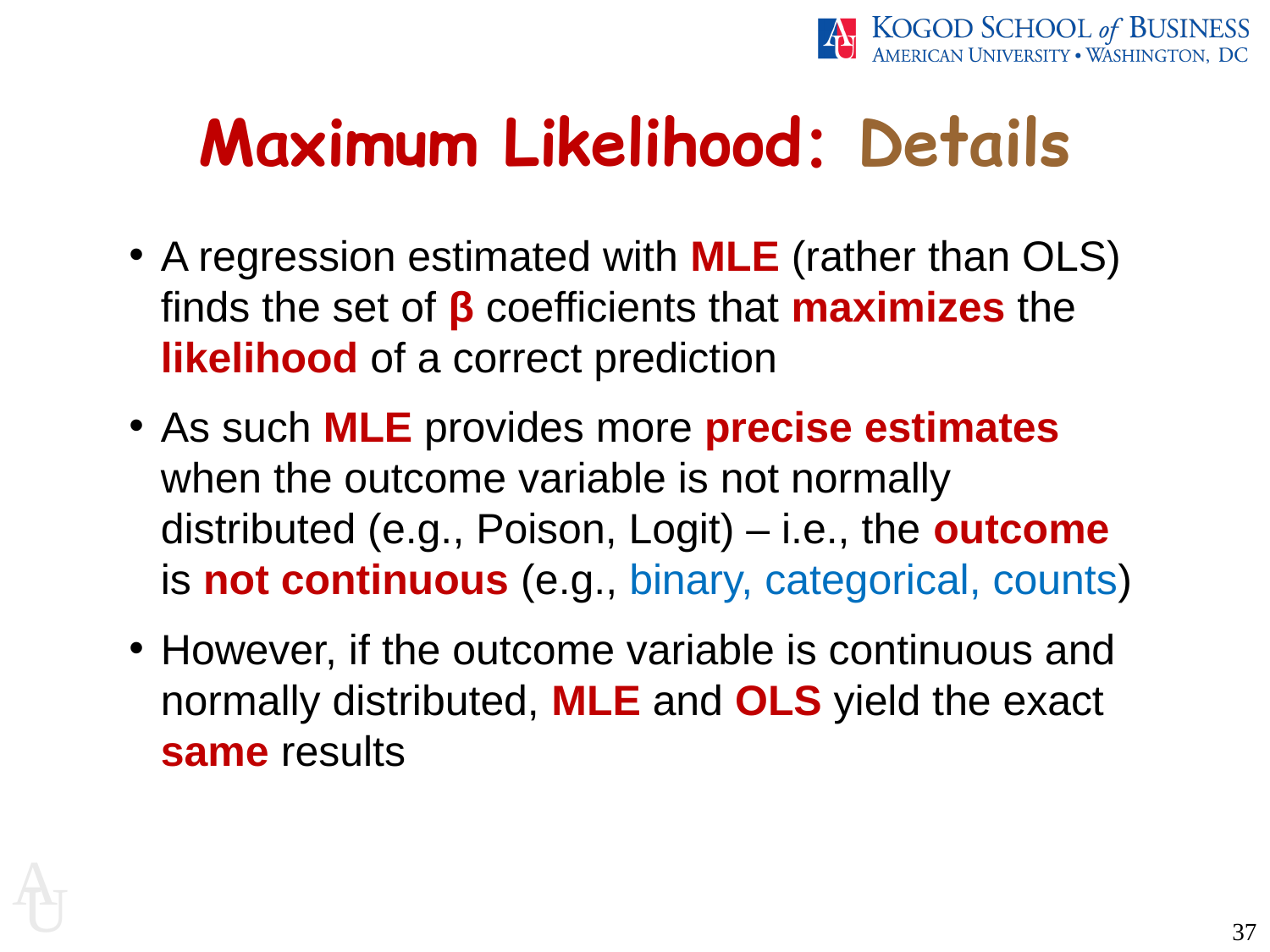

Maximum Likelihood: Details
A regression estimated with MLE (rather than OLS) finds the set of β coefficients that maximizes the likelihood of a correct prediction
As such MLE provides more precise estimates  when the outcome variable is not normally distributed (e.g., Poison, Logit) – i.e., the outcome is not continuous (e.g., binary, categorical, counts)
However, if the outcome variable is continuous and normally distributed, MLE and OLS yield the exact same results

37